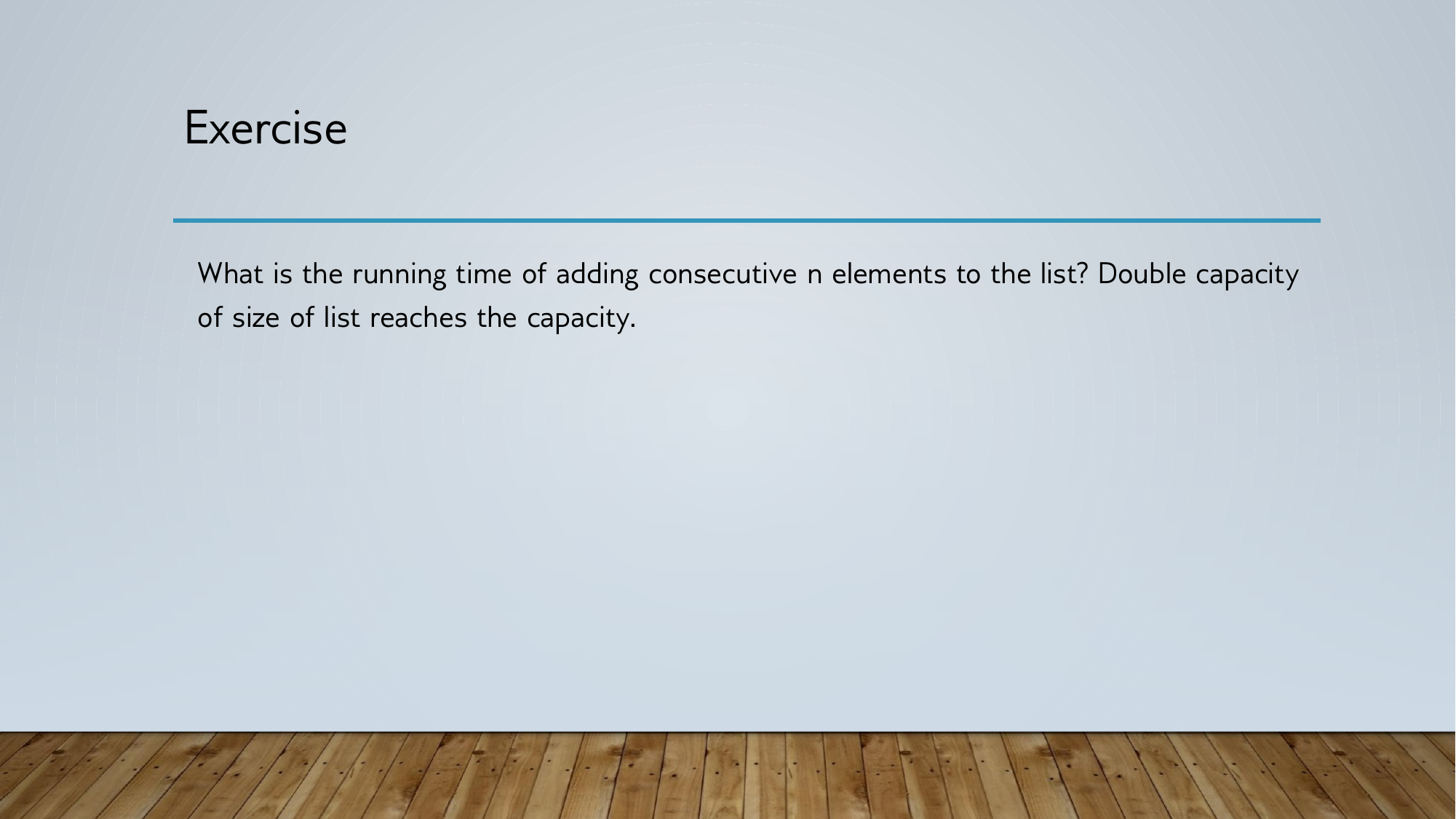

# Exercise
What is the running time of adding consecutive n elements to the list? Double capacity of size of list reaches the capacity.